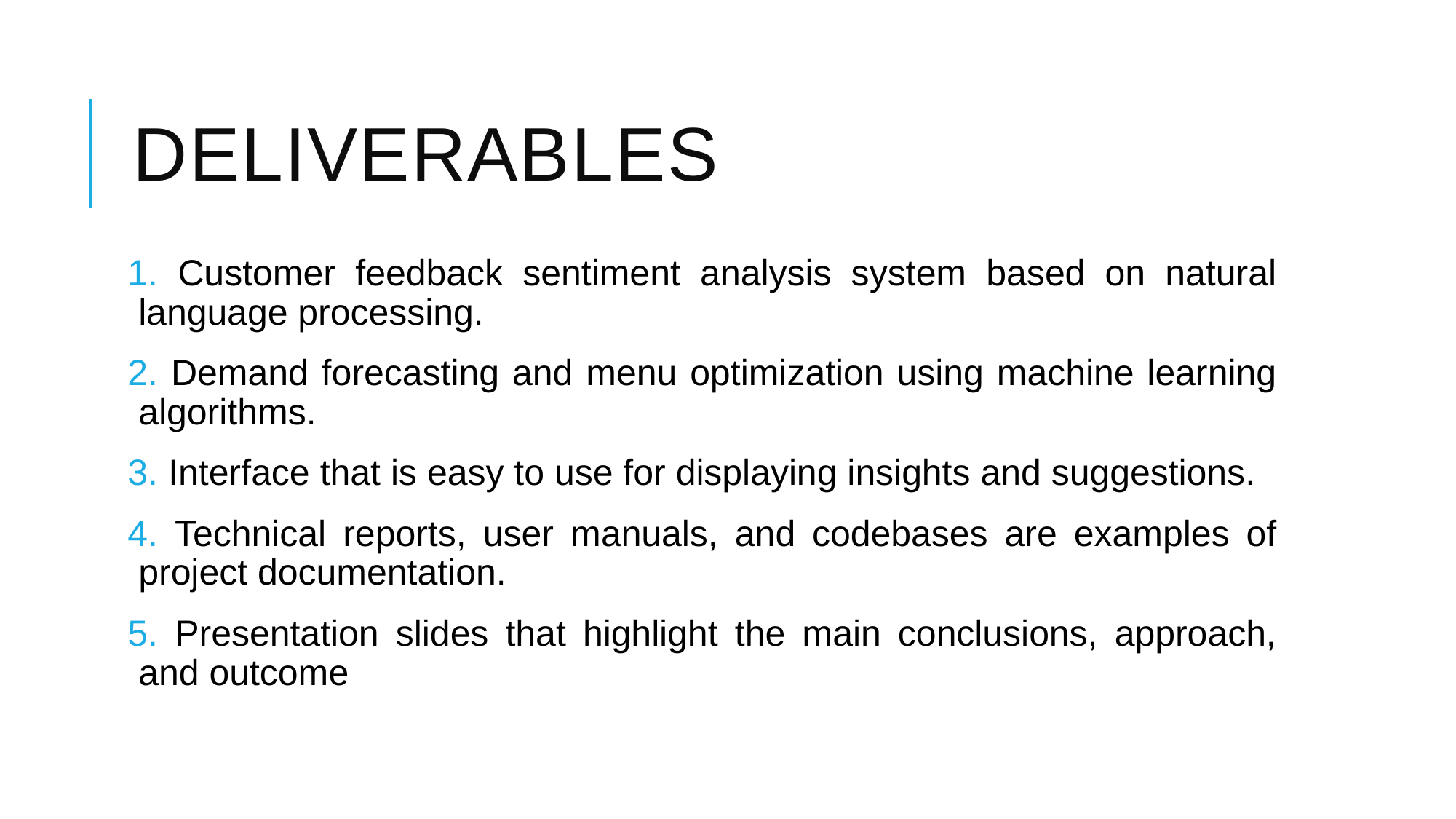

# Deliverables
 Customer feedback sentiment analysis system based on natural language processing.
 Demand forecasting and menu optimization using machine learning algorithms.
 Interface that is easy to use for displaying insights and suggestions.
 Technical reports, user manuals, and codebases are examples of project documentation.
 Presentation slides that highlight the main conclusions, approach, and outcome